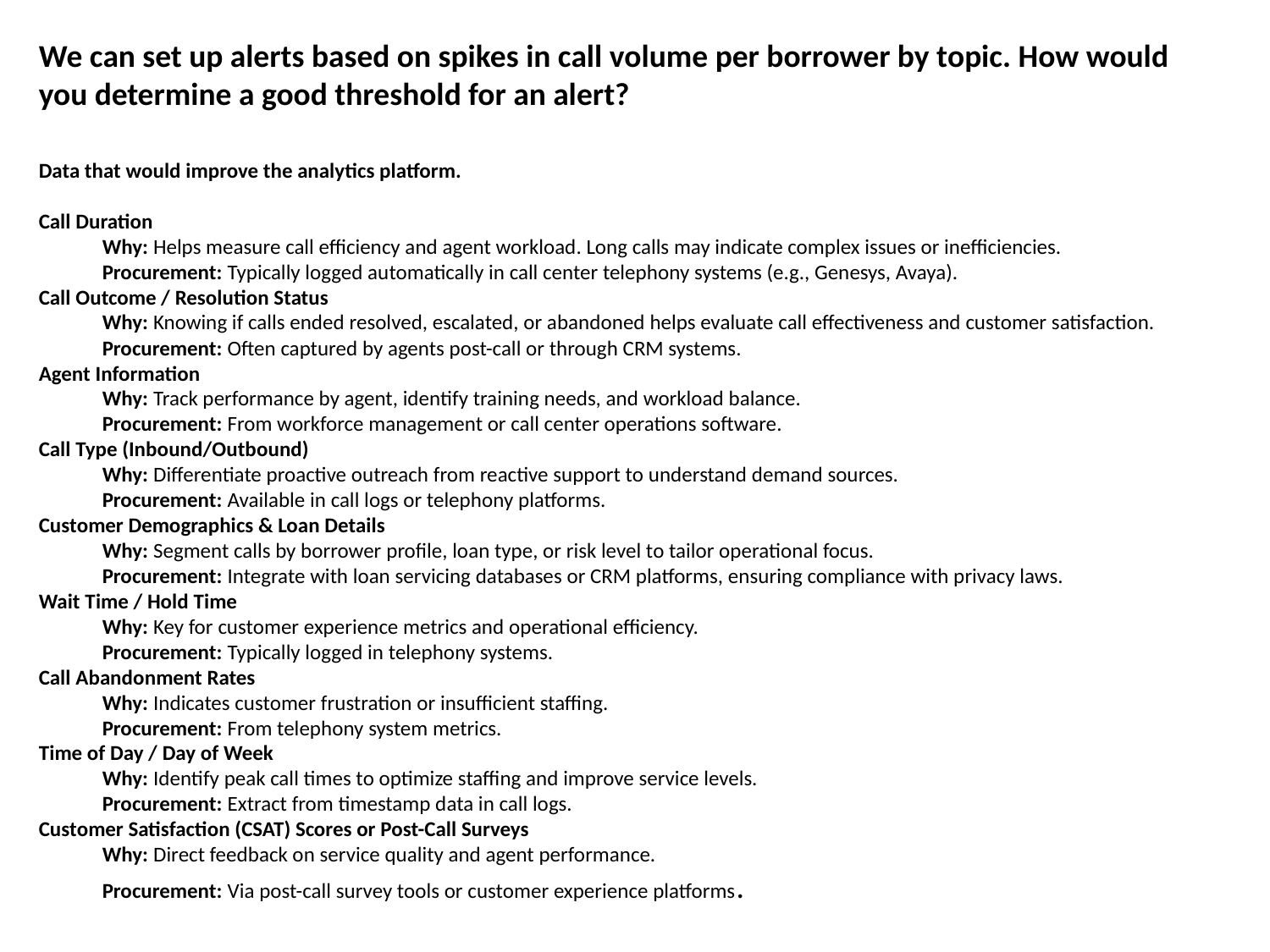

We can set up alerts based on spikes in call volume per borrower by topic. How would
you determine a good threshold for an alert?
Data that would improve the analytics platform.

Call Duration
Why: Helps measure call efficiency and agent workload. Long calls may indicate complex issues or inefficiencies.
Procurement: Typically logged automatically in call center telephony systems (e.g., Genesys, Avaya).
Call Outcome / Resolution Status
Why: Knowing if calls ended resolved, escalated, or abandoned helps evaluate call effectiveness and customer satisfaction.
Procurement: Often captured by agents post-call or through CRM systems.
Agent Information
Why: Track performance by agent, identify training needs, and workload balance.
Procurement: From workforce management or call center operations software.
Call Type (Inbound/Outbound)
Why: Differentiate proactive outreach from reactive support to understand demand sources.
Procurement: Available in call logs or telephony platforms.
Customer Demographics & Loan Details
Why: Segment calls by borrower profile, loan type, or risk level to tailor operational focus.
Procurement: Integrate with loan servicing databases or CRM platforms, ensuring compliance with privacy laws.
Wait Time / Hold Time
Why: Key for customer experience metrics and operational efficiency.
Procurement: Typically logged in telephony systems.
Call Abandonment Rates
Why: Indicates customer frustration or insufficient staffing.
Procurement: From telephony system metrics.
Time of Day / Day of Week
Why: Identify peak call times to optimize staffing and improve service levels.
Procurement: Extract from timestamp data in call logs.
Customer Satisfaction (CSAT) Scores or Post-Call Surveys
Why: Direct feedback on service quality and agent performance.
Procurement: Via post-call survey tools or customer experience platforms.